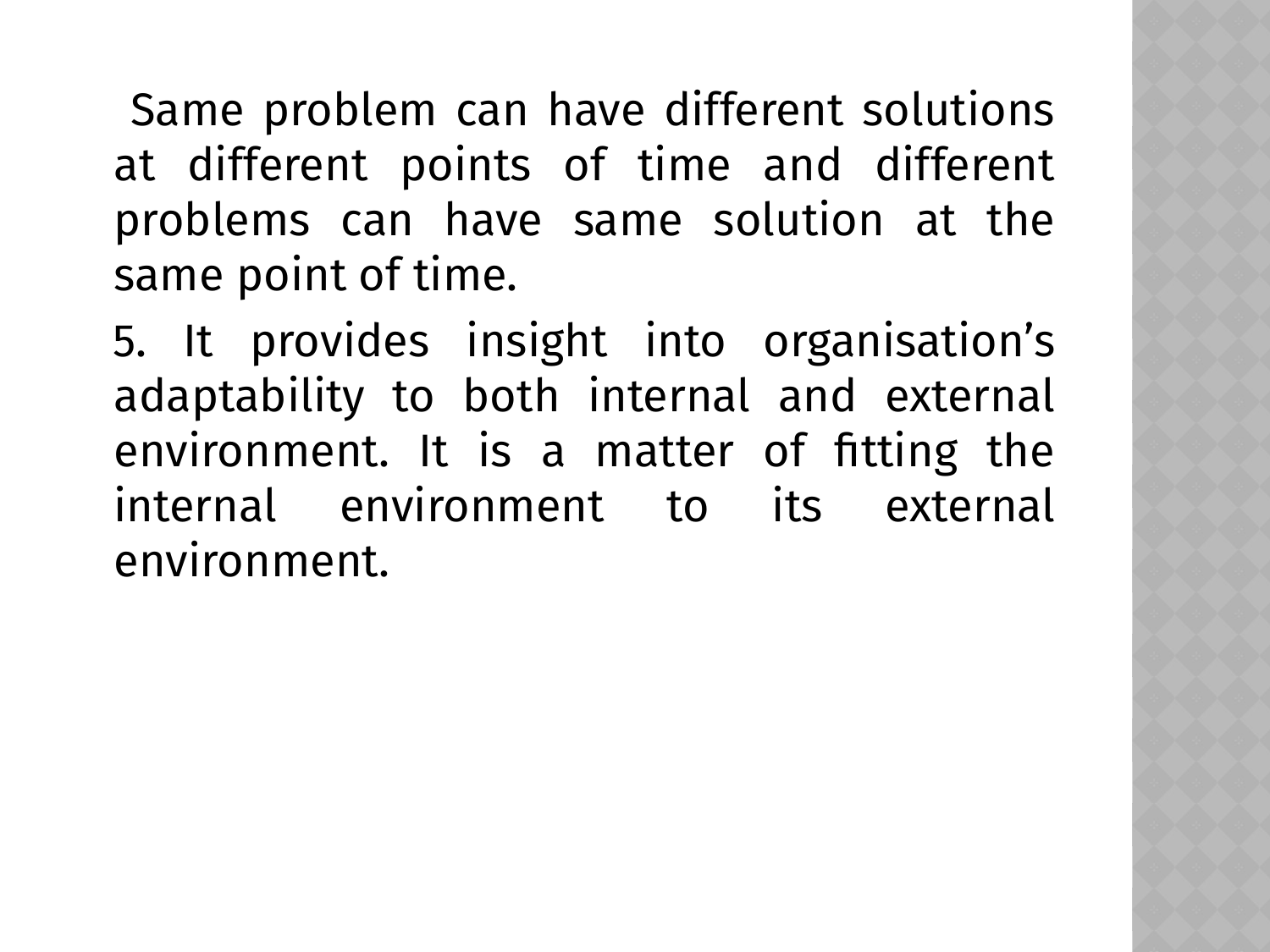

Same problem can have different solutions at different points of time and different problems can have same solution at the same point of time.
 5. It provides insight into organisation’s adaptability to both internal and external environment. It is a matter of fitting the internal environment to its external environment.